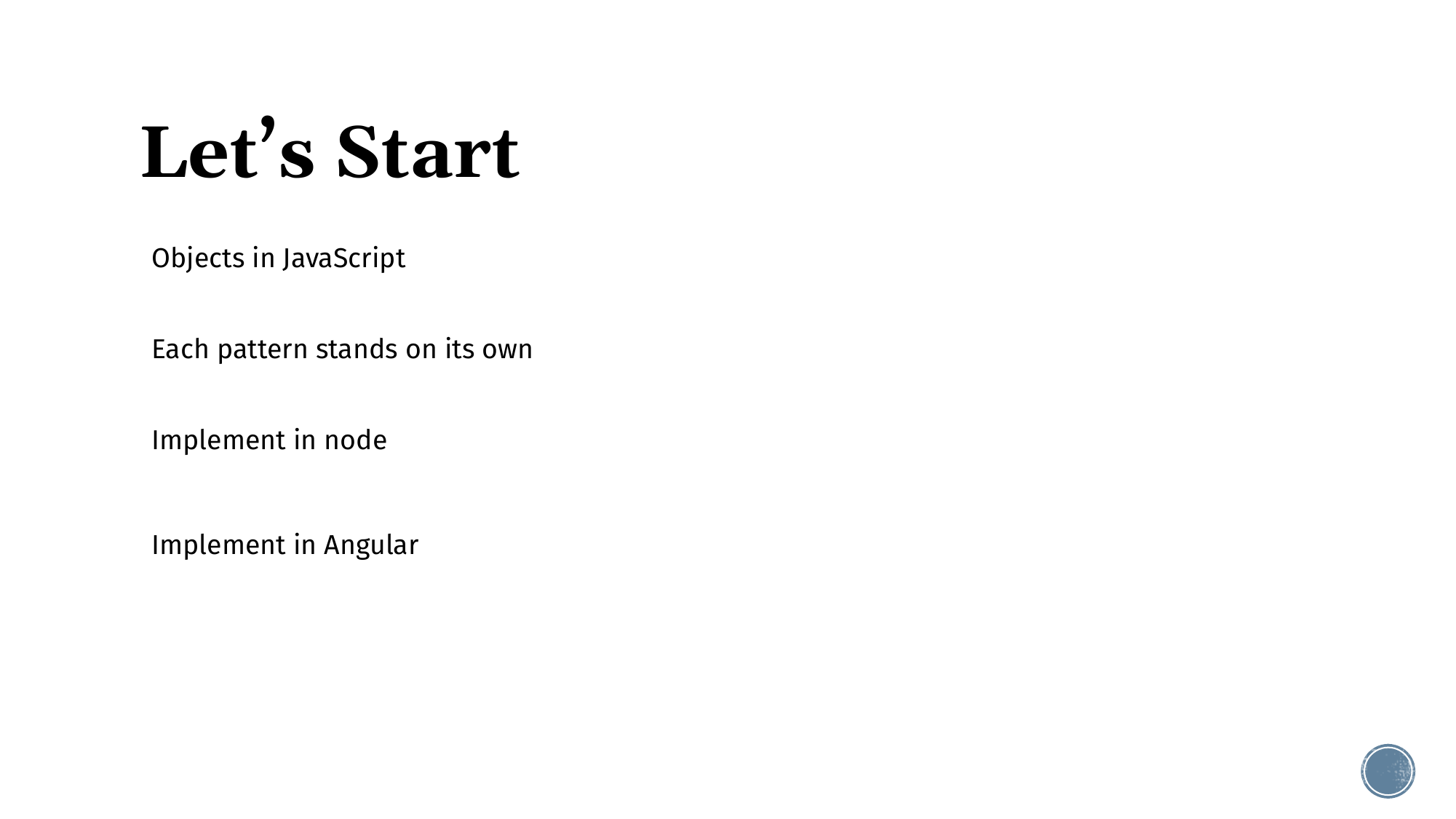

# Let’s Start
Objects in JavaScript
Each pattern stands on its own
Implement in node
Implement in Angular